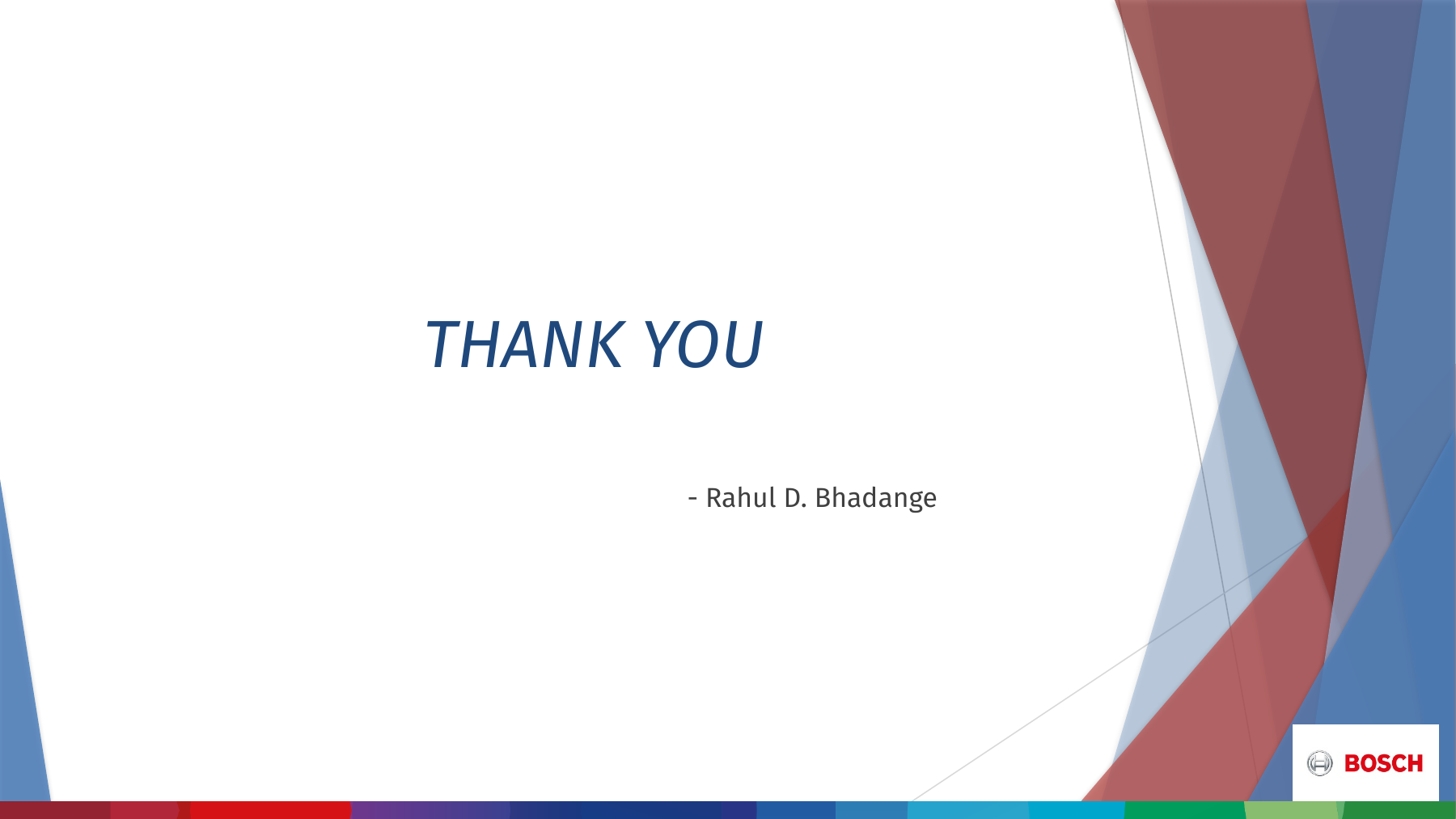

# THANK YOU
                                                            - Rahul D. Bhadange